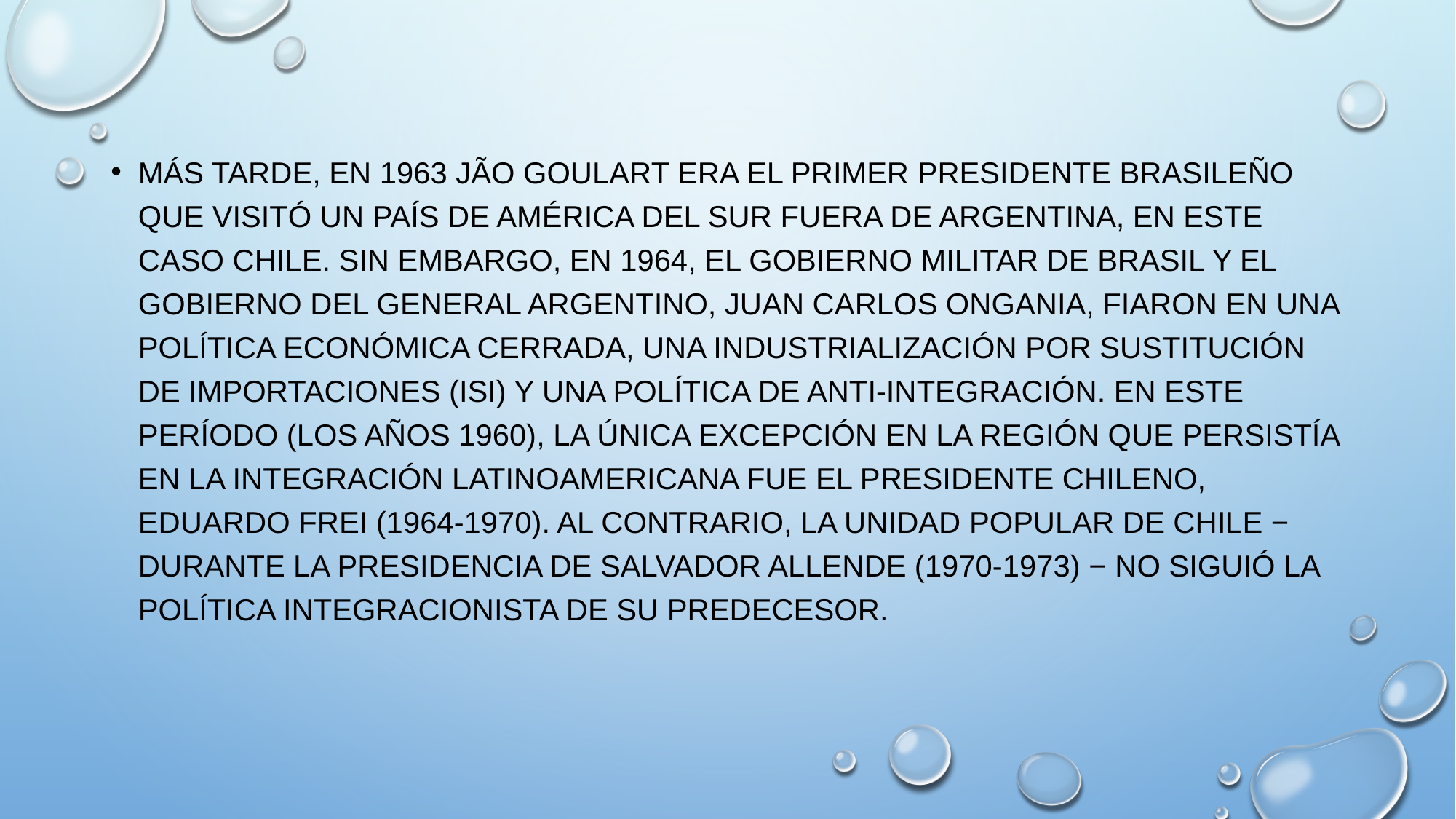

Más tarde, en 1963 Jão GOULART era el primer presidente brasileño que visitó un país de América del Sur fuera de Argentina, en este caso Chile. Sin embargo, en 1964, el gobierno militar de Brasil y el gobierno del general argentino, Juan Carlos ONGANIA, fiaron en una política económica cerrada, una industrialización por sustitución de importaciones (ISI) y una política de anti-integración. En este período (los años 1960), la única excepción en la región que persistía en la integración latinoamericana fue el presidente chileno, Eduardo FREI (1964-1970). Al contrario, la Unidad Popular de Chile − durante la presidencia de Salvador ALLENDE (1970-1973) − no siguió la política integracionista de su predecesor.